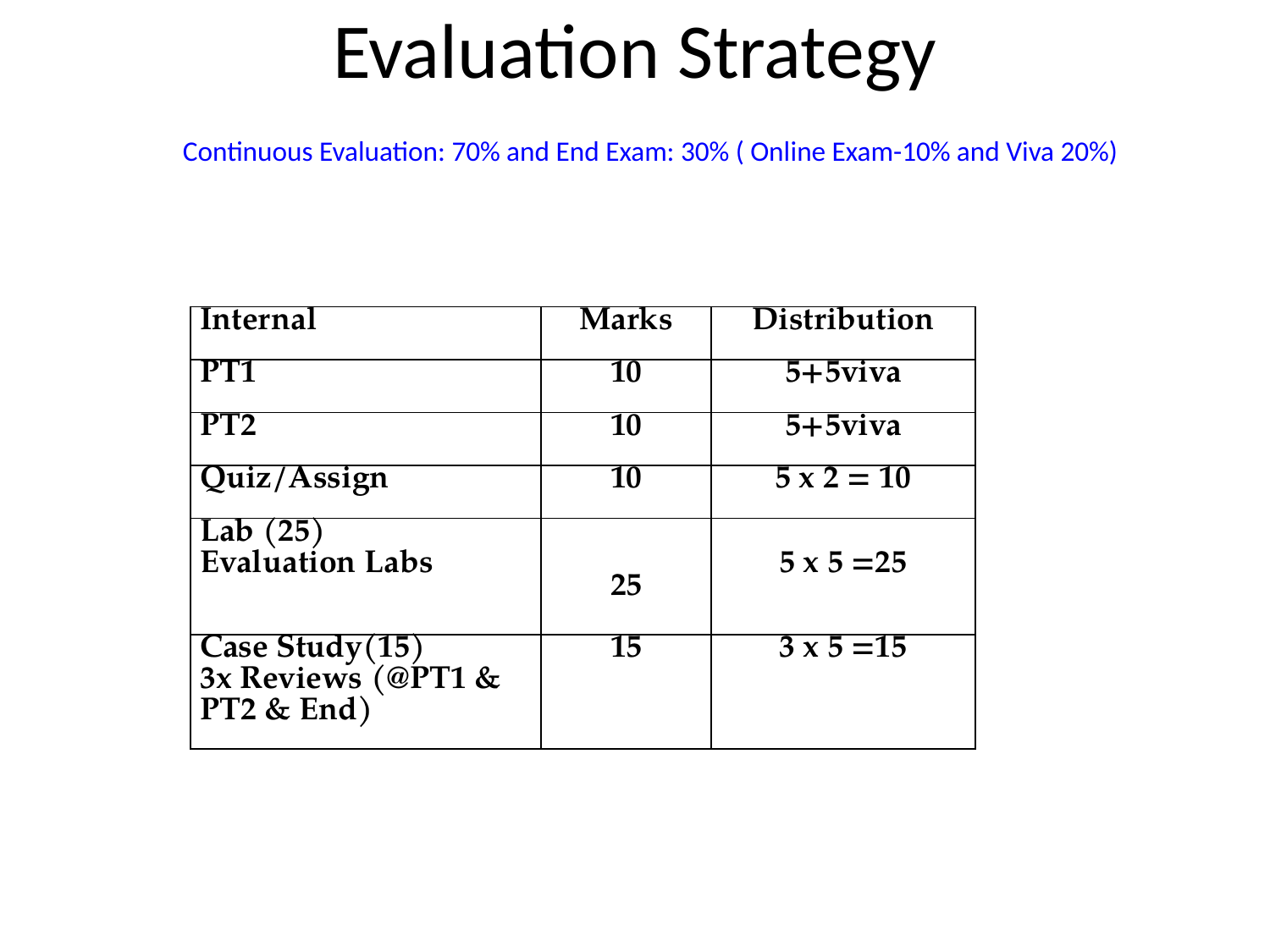

# Evaluation Strategy
Continuous Evaluation: 70% and End Exam: 30% ( Online Exam-10% and Viva 20%)
| Internal | Marks | Distribution |
| --- | --- | --- |
| PT1 | 10 | 5+5viva |
| PT2 | 10 | 5+5viva |
| Quiz/Assign | 10 | 5 x 2 = 10 |
| Lab (25) Evaluation Labs | 25 | 5 x 5 =25 |
| Case Study(15) 3x Reviews (@PT1 & PT2 & End) | 15 | 3 x 5 =15 |